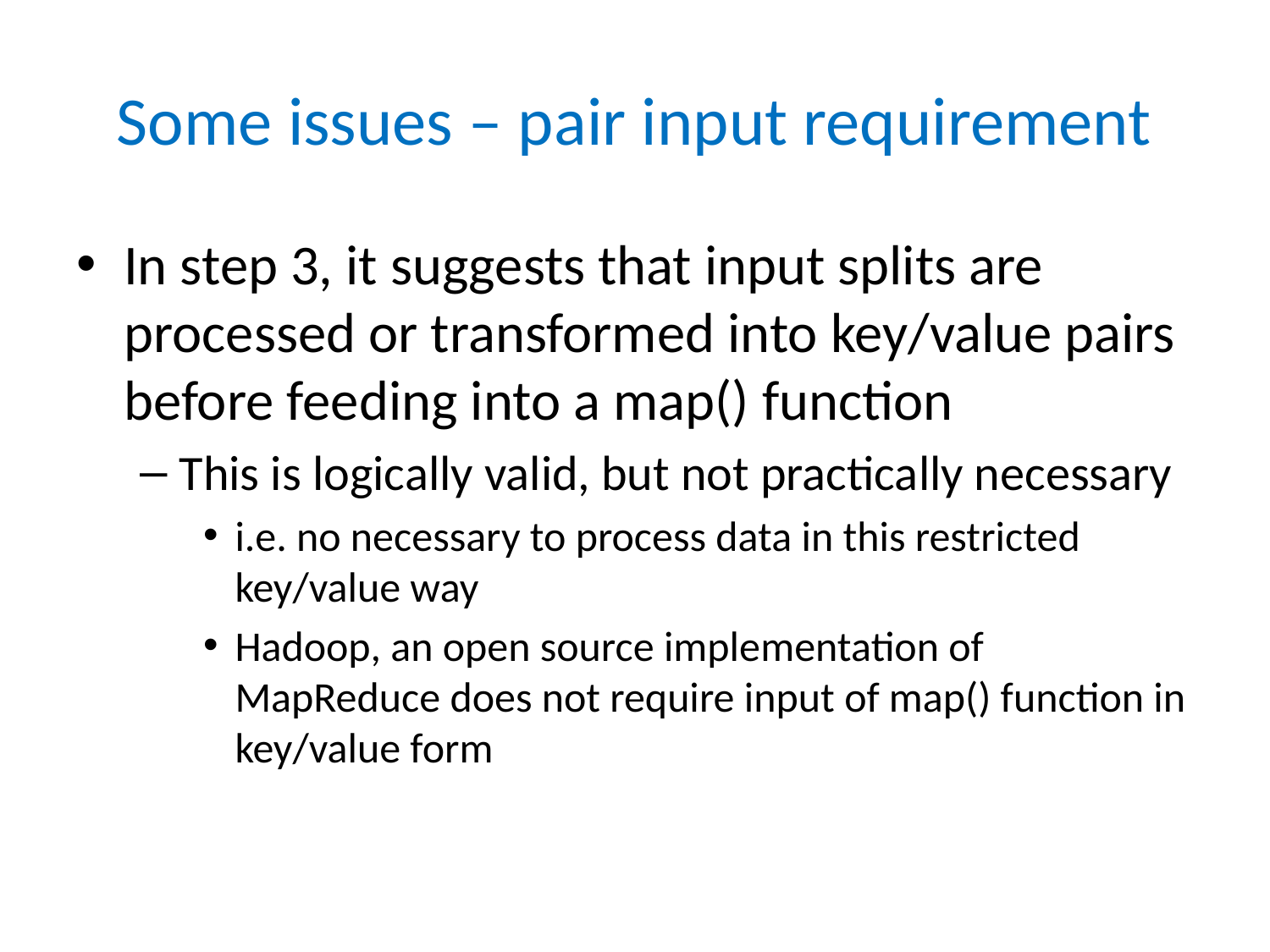

# Some issues – pair input requirement
In step 3, it suggests that input splits are processed or transformed into key/value pairs before feeding into a map() function
This is logically valid, but not practically necessary
i.e. no necessary to process data in this restricted key/value way
Hadoop, an open source implementation of MapReduce does not require input of map() function in key/value form